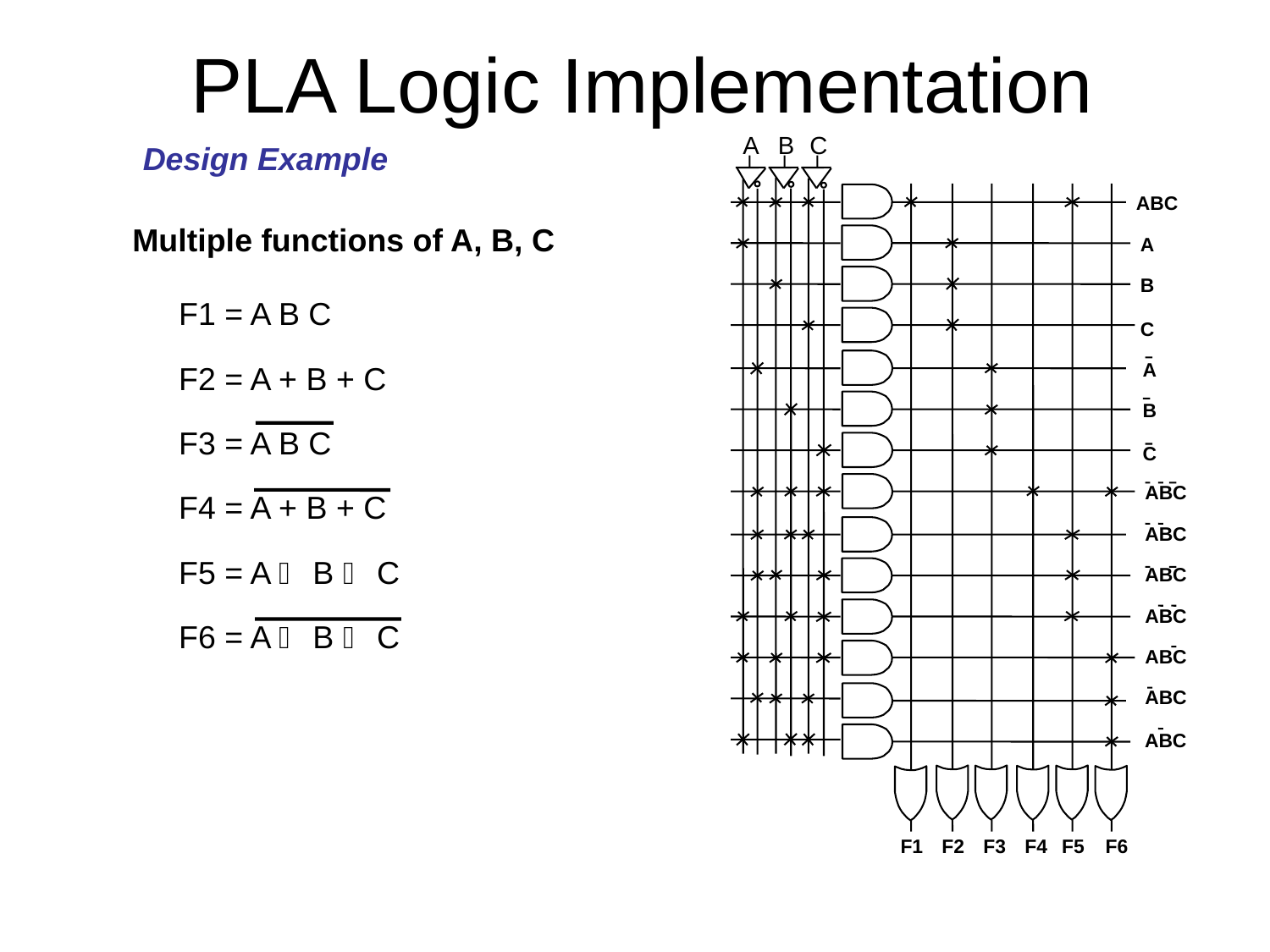

# PLA Logic Implementation
A
C
B

ABC

A

B

C

A

B

C

ABC

ABC

ABC

ABC

ABC

ABC

ABC

F1
F2
F3
F4
F5
F6
Design Example
Multiple functions of A, B, C
F1 = A B C

F2 = A + B + C

F3 = A B C

F4 = A + B + C

F5 = A ⊕ B ⊕ C

F6 = A ⊕ B ⊕ C